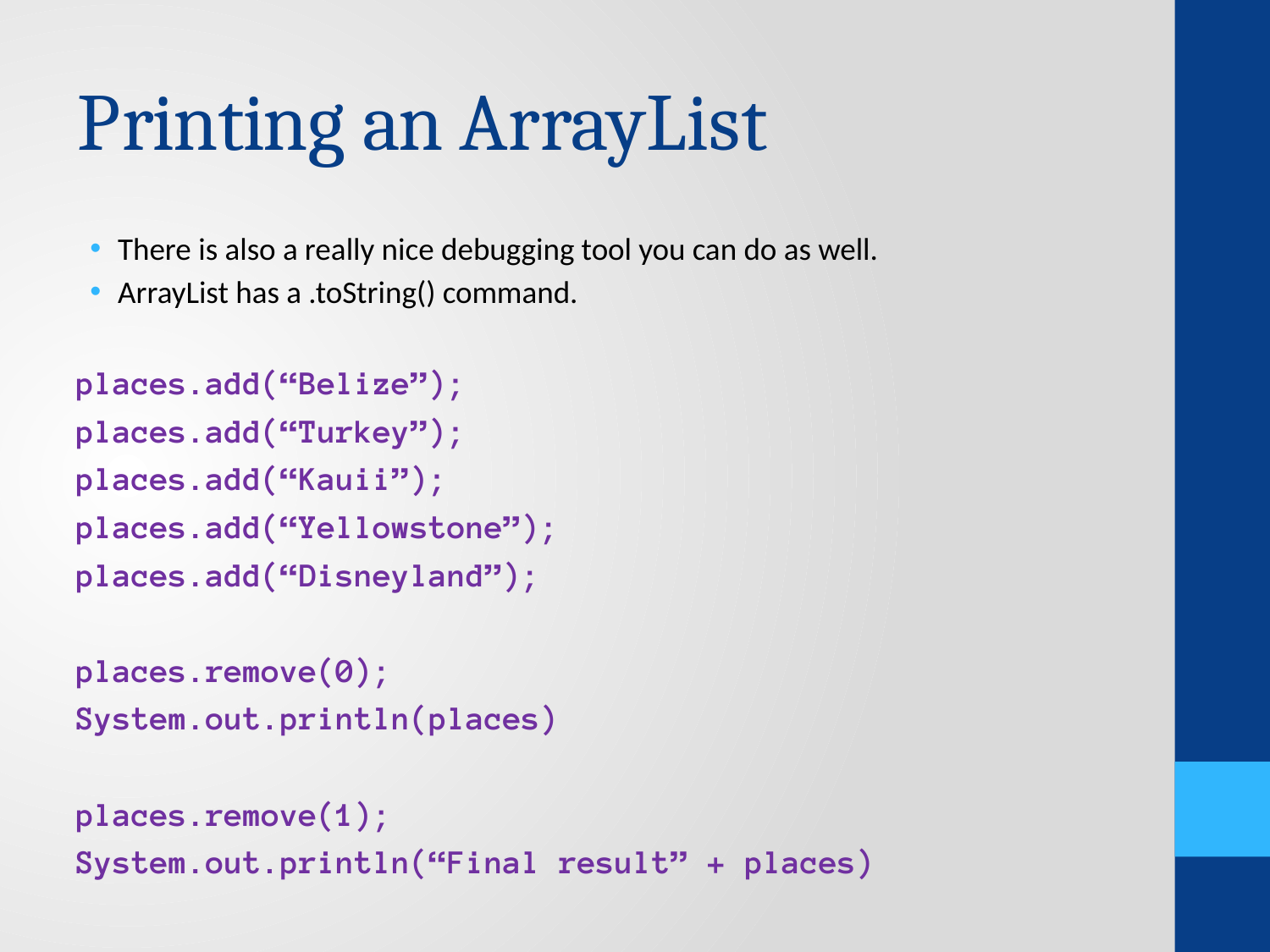

# Printing an ArrayList
There is also a really nice debugging tool you can do as well.
ArrayList has a .toString() command.

places.add(“Belize”);
places.add(“Turkey”);
places.add(“Kauii”);
places.add(“Yellowstone”);
places.add(“Disneyland”);

places.remove(0);
System.out.println(places)

places.remove(1);
System.out.println(“Final result” + places)